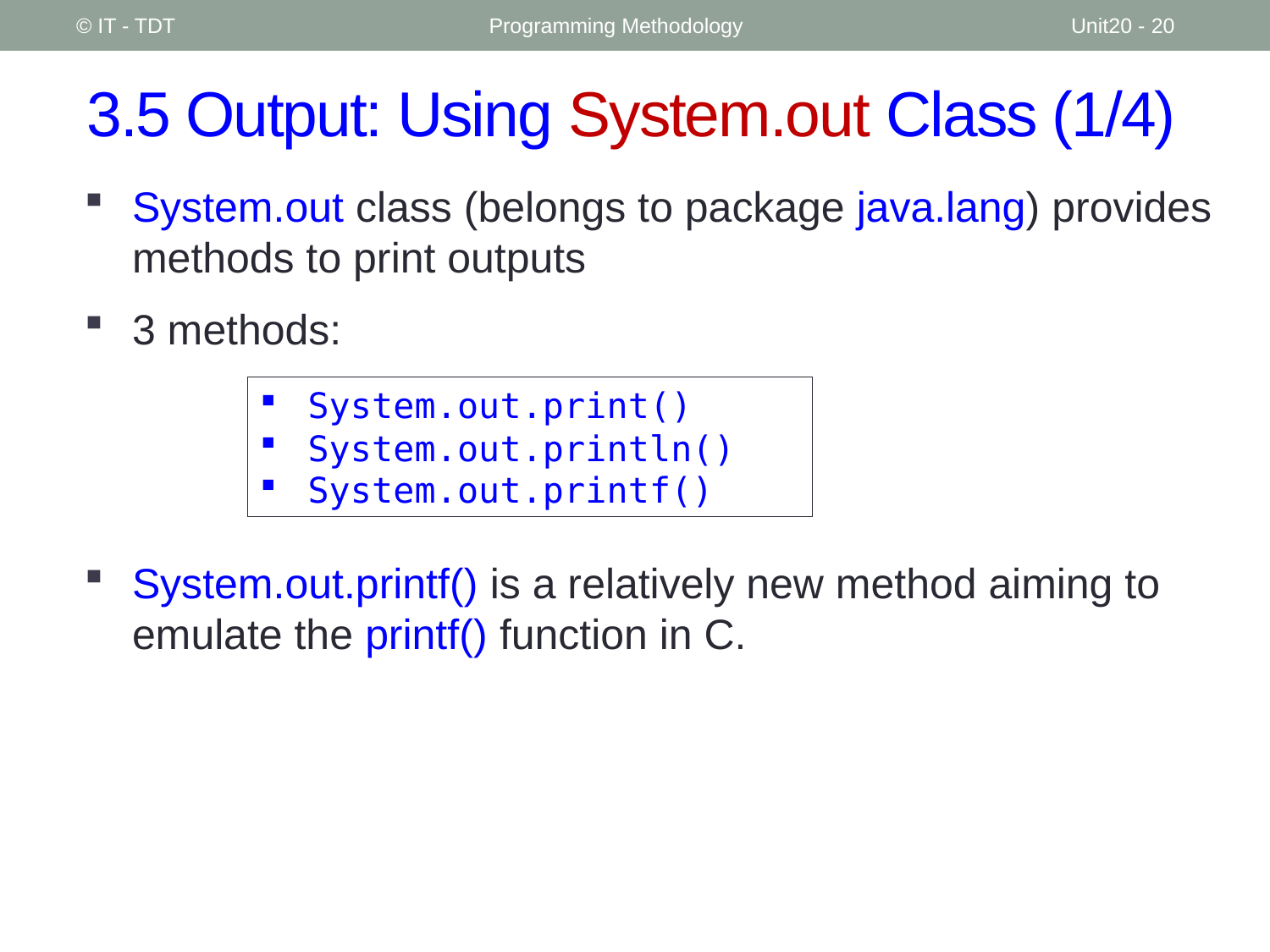

© IT - TDT
Programming Methodology
Unit20 - 20
# 3.5 Output: Using System.out Class (1/4)
System.out class (belongs to package java.lang) provides methods to print outputs
3 methods:
System.out.print()
System.out.println()
System.out.printf()
System.out.printf() is a relatively new method aiming to emulate the printf() function in C.